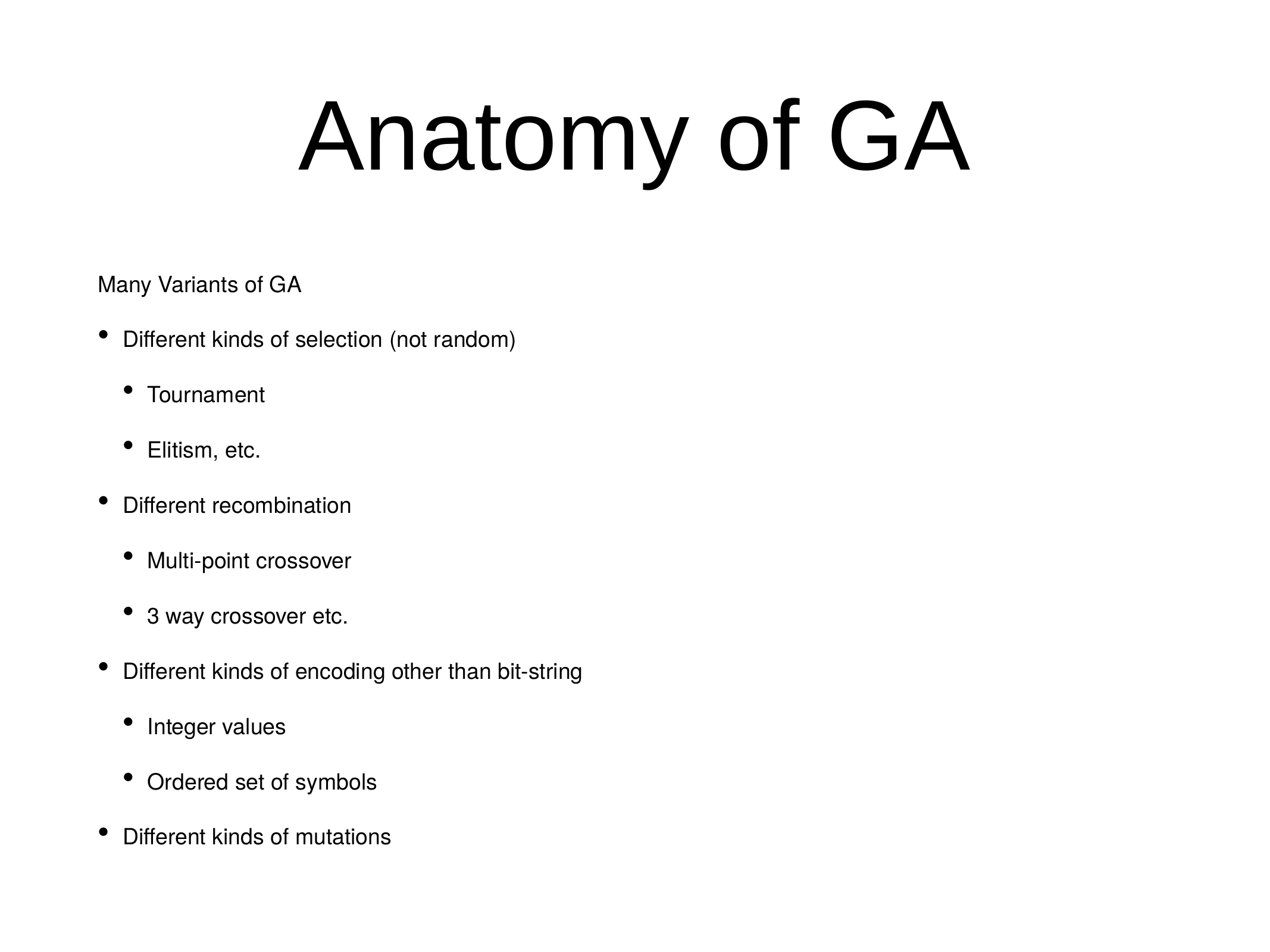

# Anatomy of GA
Many Variants of GA
Different kinds of selection (not random)
Tournament
Elitism, etc.
Different recombination
Multi-point crossover
3 way crossover etc.
Different kinds of encoding other than bit-string
Integer values
Ordered set of symbols
Different kinds of mutations